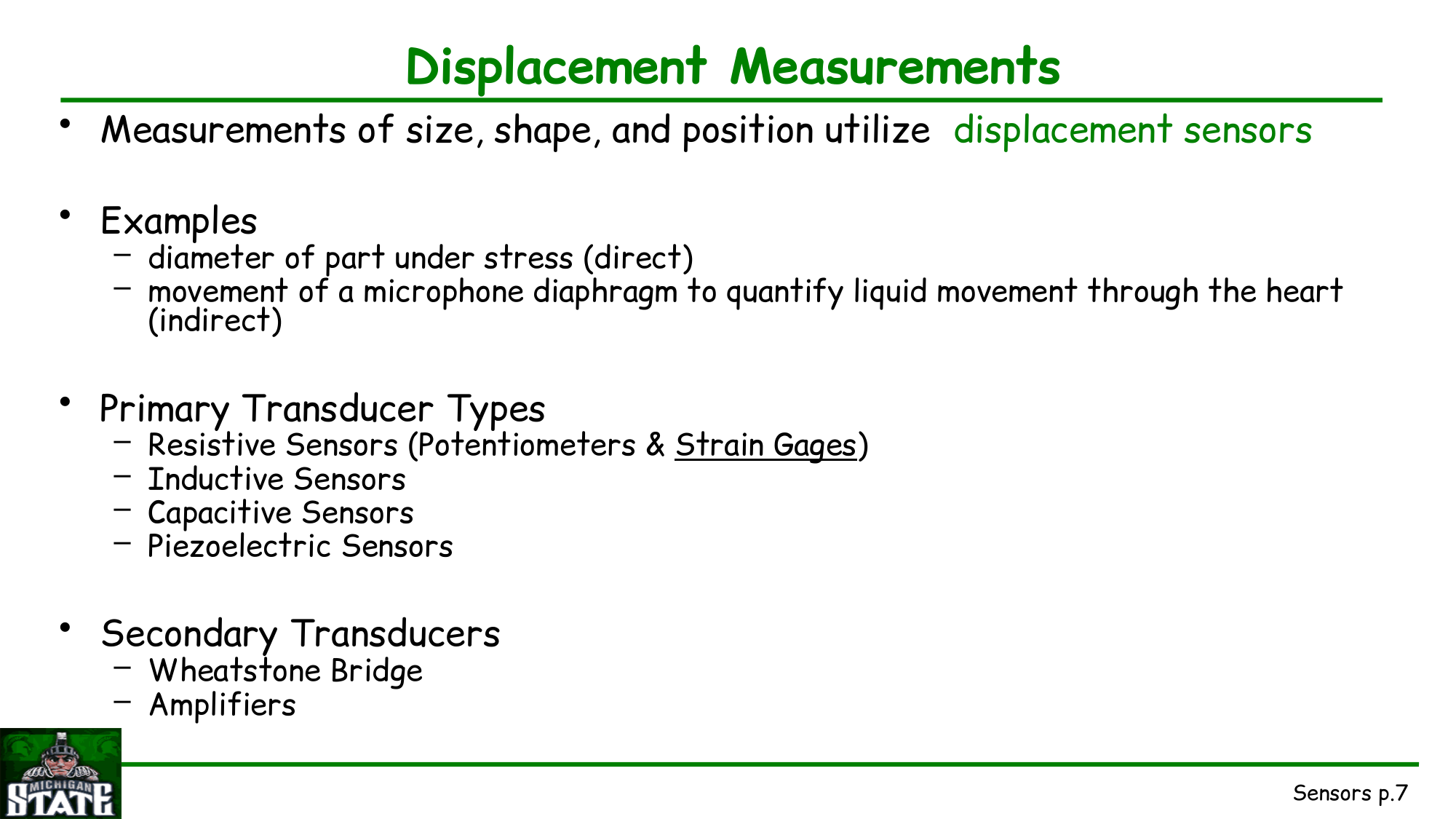

# Displacement Measurements
Measurements of size, shape, and position utilize  displacement sensors

Examples
diameter of part under stress (direct)
movement of a microphone diaphragm to quantify liquid movement through the heart (indirect)

Primary Transducer Types
Resistive Sensors (Potentiometers & Strain Gages)
Inductive Sensors
Capacitive Sensors
Piezoelectric Sensors

Secondary Transducers
Wheatstone Bridge
Amplifiers